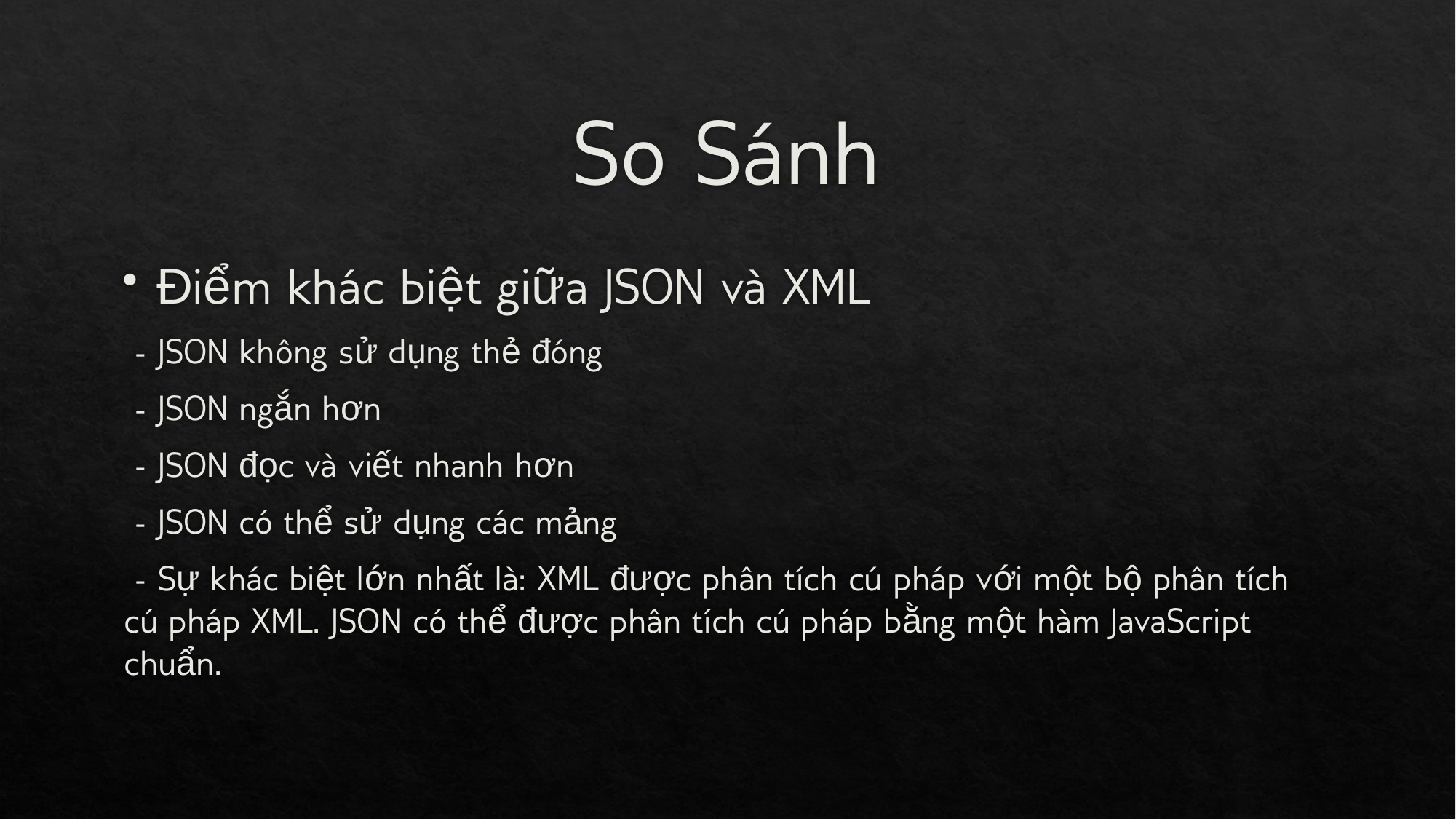

# So Sánh
Điểm khác biệt giữa JSON và XML
 - JSON không sử dụng thẻ đóng
 - JSON ngắn hơn
 - JSON đọc và viết nhanh hơn
 - JSON có thể sử dụng các mảng
 - Sự khác biệt lớn nhất là: XML được phân tích cú pháp với một bộ phân tích cú pháp XML. JSON có thể được phân tích cú pháp bằng một hàm JavaScript chuẩn.